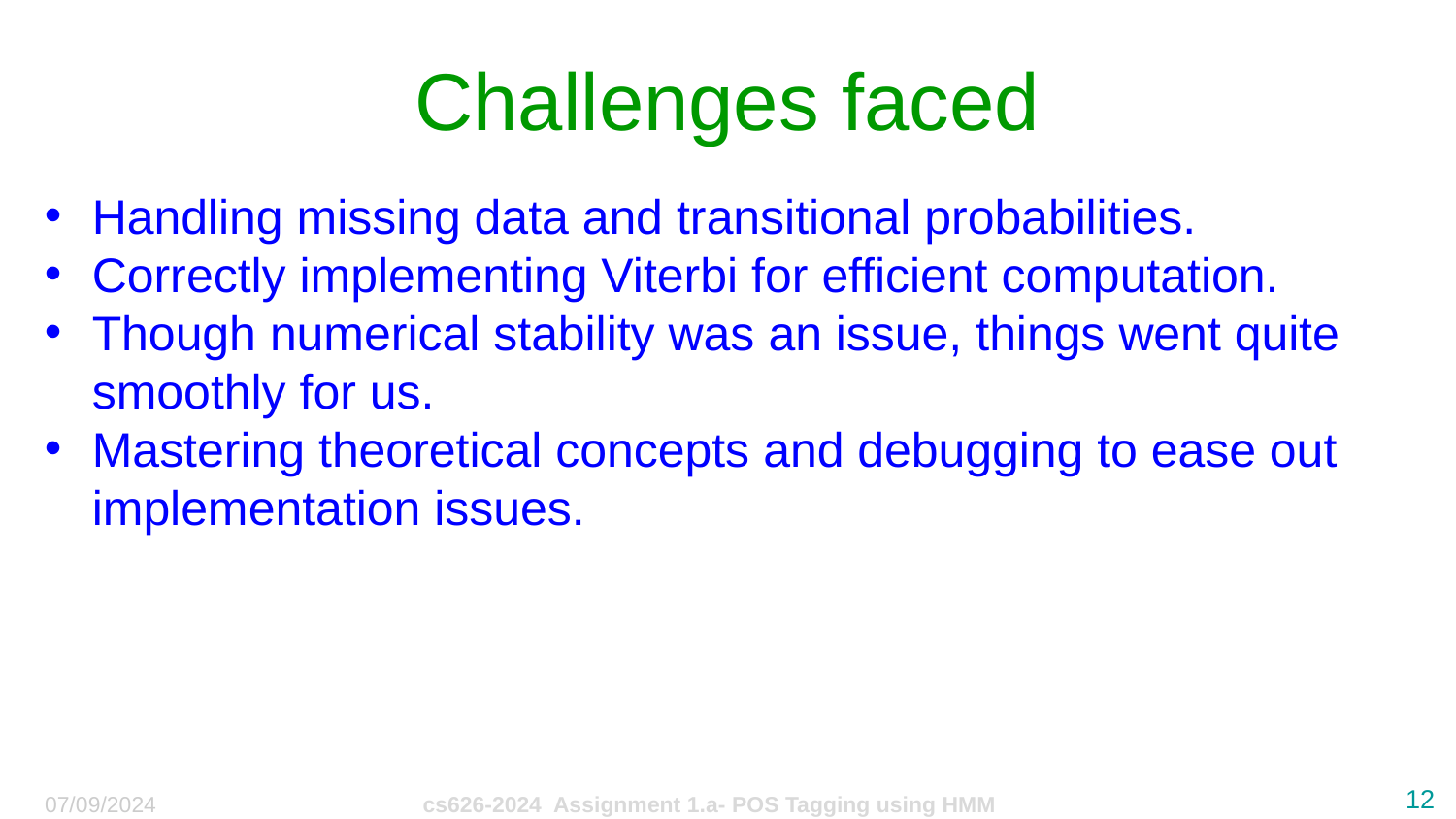

# Challenges faced
Handling missing data and transitional probabilities.
Correctly implementing Viterbi for efficient computation.
Though numerical stability was an issue, things went quite smoothly for us.
Mastering theoretical concepts and debugging to ease out implementation issues.
12
07/09/2024
cs626-2024  Assignment 1.a- POS Tagging using HMM